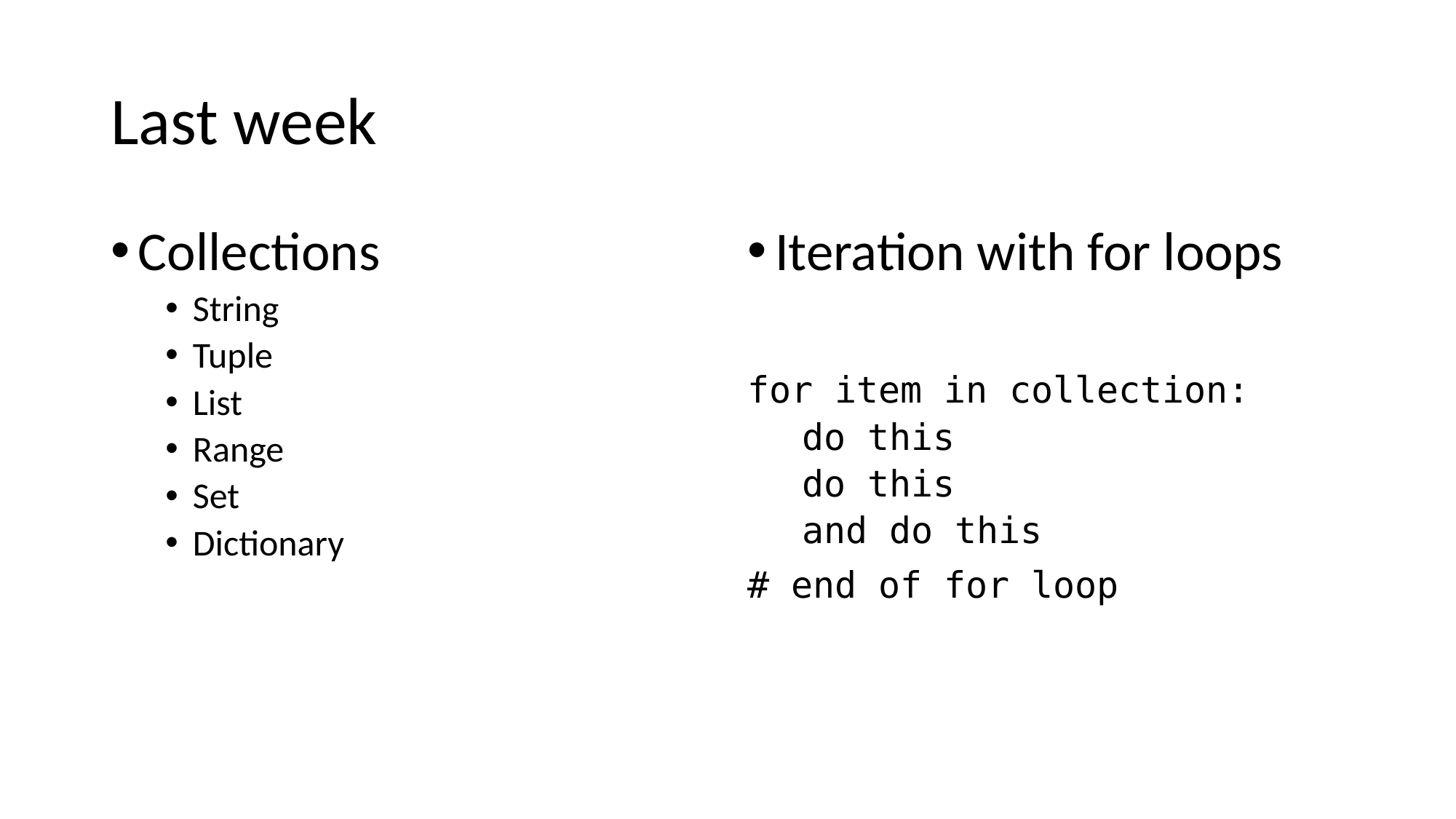

# Last week
Collections
String
Tuple
List
Range
Set
Dictionary
Iteration with for loops

for item in collection:
do this
do this
and do this
# end of for loop